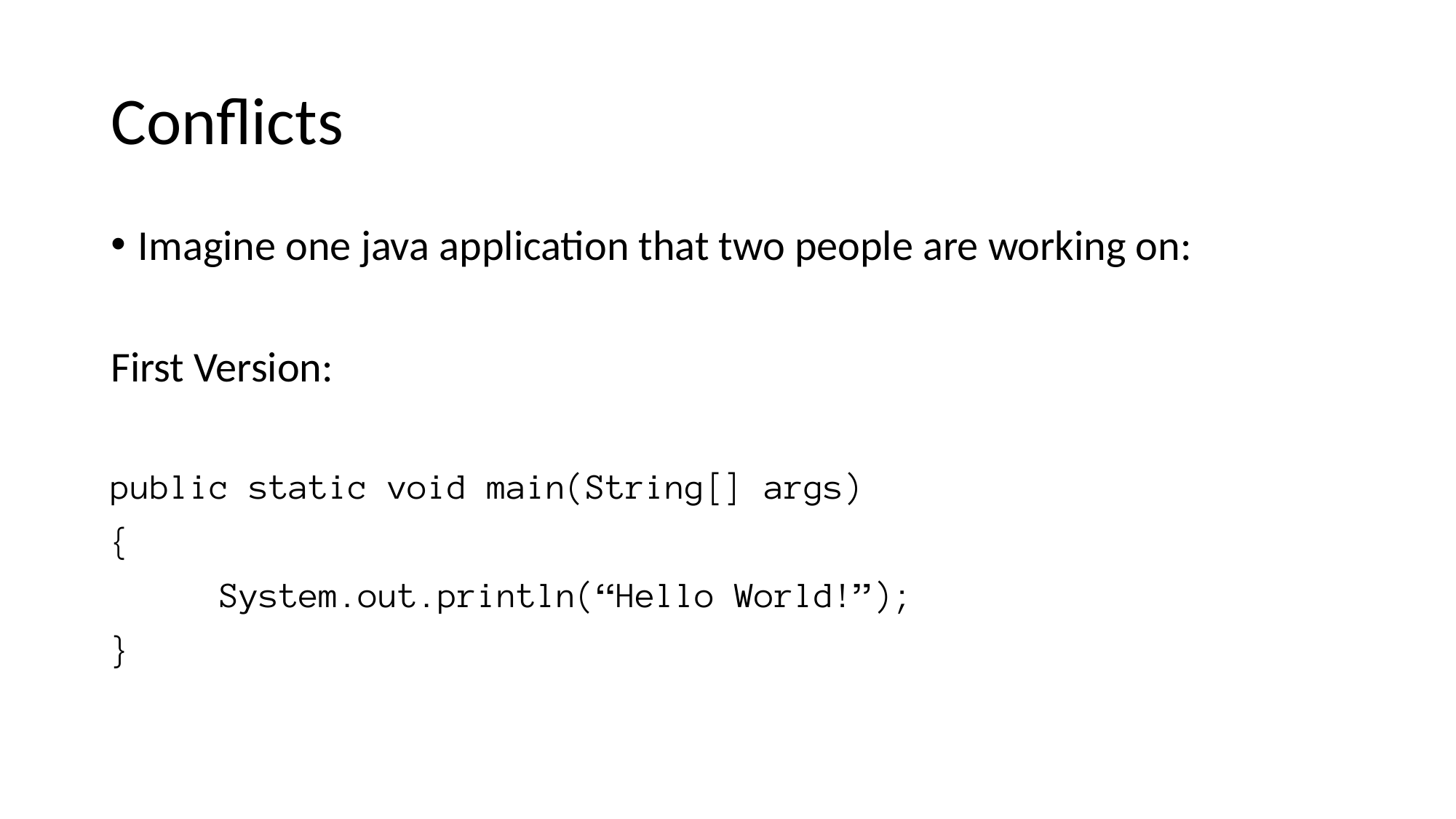

# Conflicts
Imagine one java application that two people are working on:

First Version:

public static void main(String[] args)
{
	System.out.println(“Hello World!”);
}